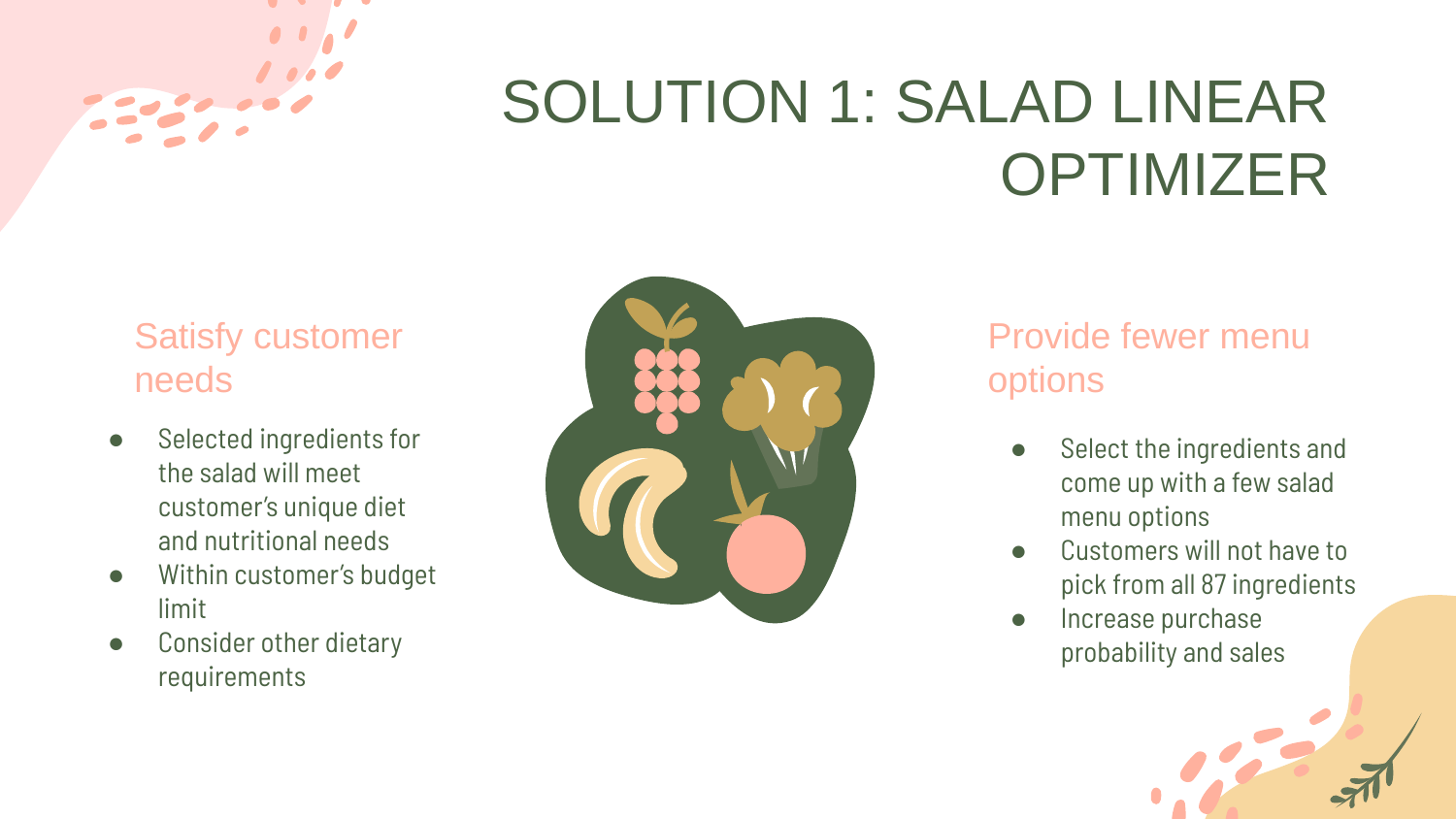

SOLUTION 1: SALAD LINEAR OPTIMIZER

# Provide fewer menu options
Satisfy customer needs

Selected ingredients for the salad will meet customer’s unique diet and nutritional needs
Within customer’s budget limit
Consider other dietary requirements
Select the ingredients and come up with a few salad menu options
Customers will not have to pick from all 87 ingredients
Increase purchase probability and sales